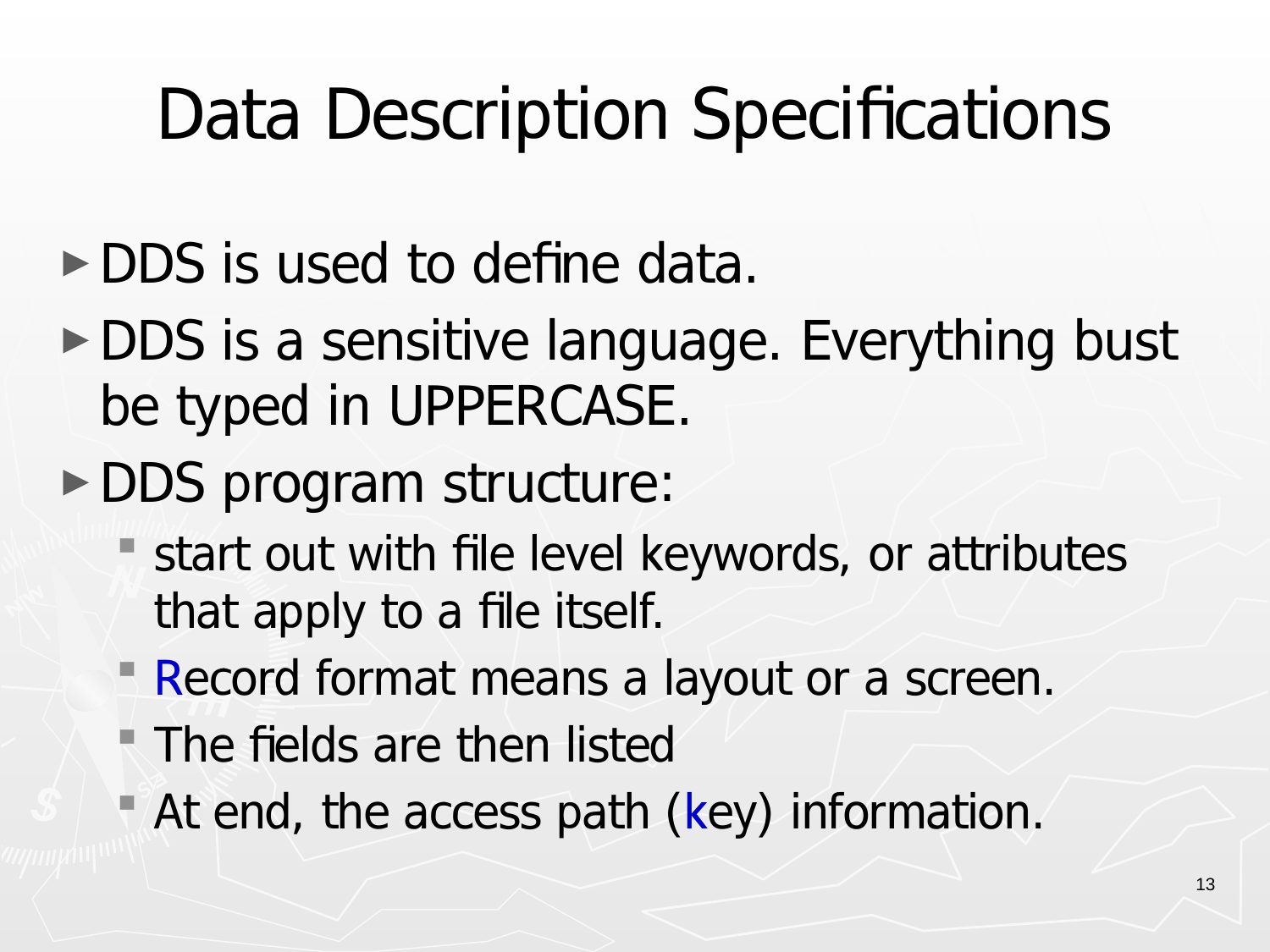

# Data Description Specifications
DDS is used to define data.
DDS is a sensitive language. Everything bust be typed in UPPERCASE.
DDS program structure:
start out with file level keywords, or attributes that apply to a file itself.
Record format means a layout or a screen.
The fields are then listed
At end, the access path (key) information.

13